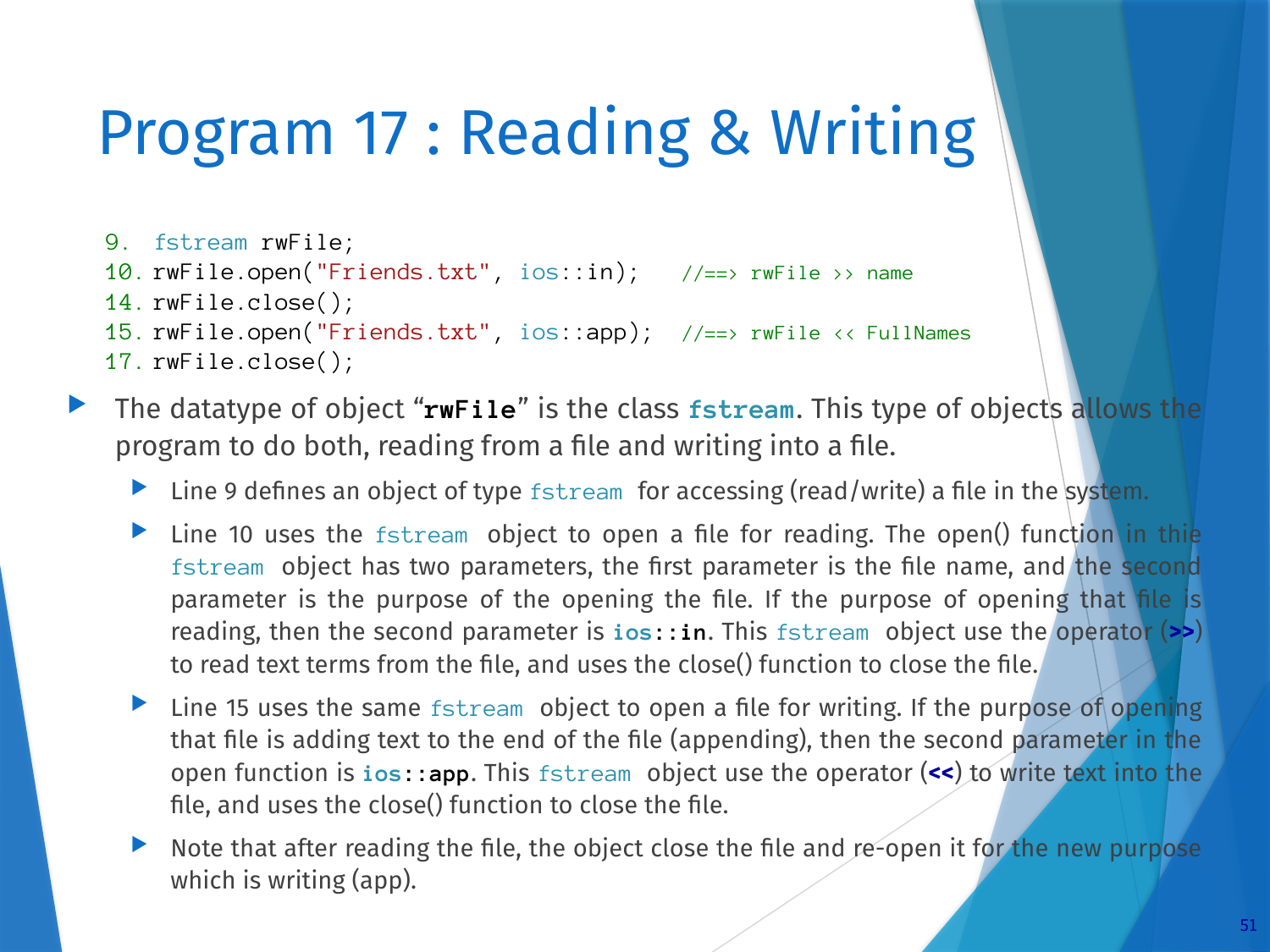

# Program 17 : Reading & Writing
fstream rwFile;
rwFile.open("Friends.txt", ios::in);   //==> rwFile >> name
rwFile.close();
rwFile.open("Friends.txt", ios::app);  //==> rwFile << FullNames
rwFile.close();
The datatype of object “rwFile” is the class fstream. This type of objects allows the program to do both, reading from a file and writing into a file.
Line 9 defines an object of type fstream for accessing (read/write) a file in the system.
Line 10 uses the fstream object to open a file for reading. The open() function in thie fstream object has two parameters, the first parameter is the file name, and the second parameter is the purpose of the opening the file. If the purpose of opening that file is reading, then the second parameter is ios::in. This fstream object use the operator (>>) to read text terms from the file, and uses the close() function to close the file.
Line 15 uses the same fstream object to open a file for writing. If the purpose of opening that file is adding text to the end of the file (appending), then the second parameter in the open function is ios::app. This fstream object use the operator (<<) to write text into the file, and uses the close() function to close the file.
Note that after reading the file, the object close the file and re-open it for the new purpose which is writing (app).

51